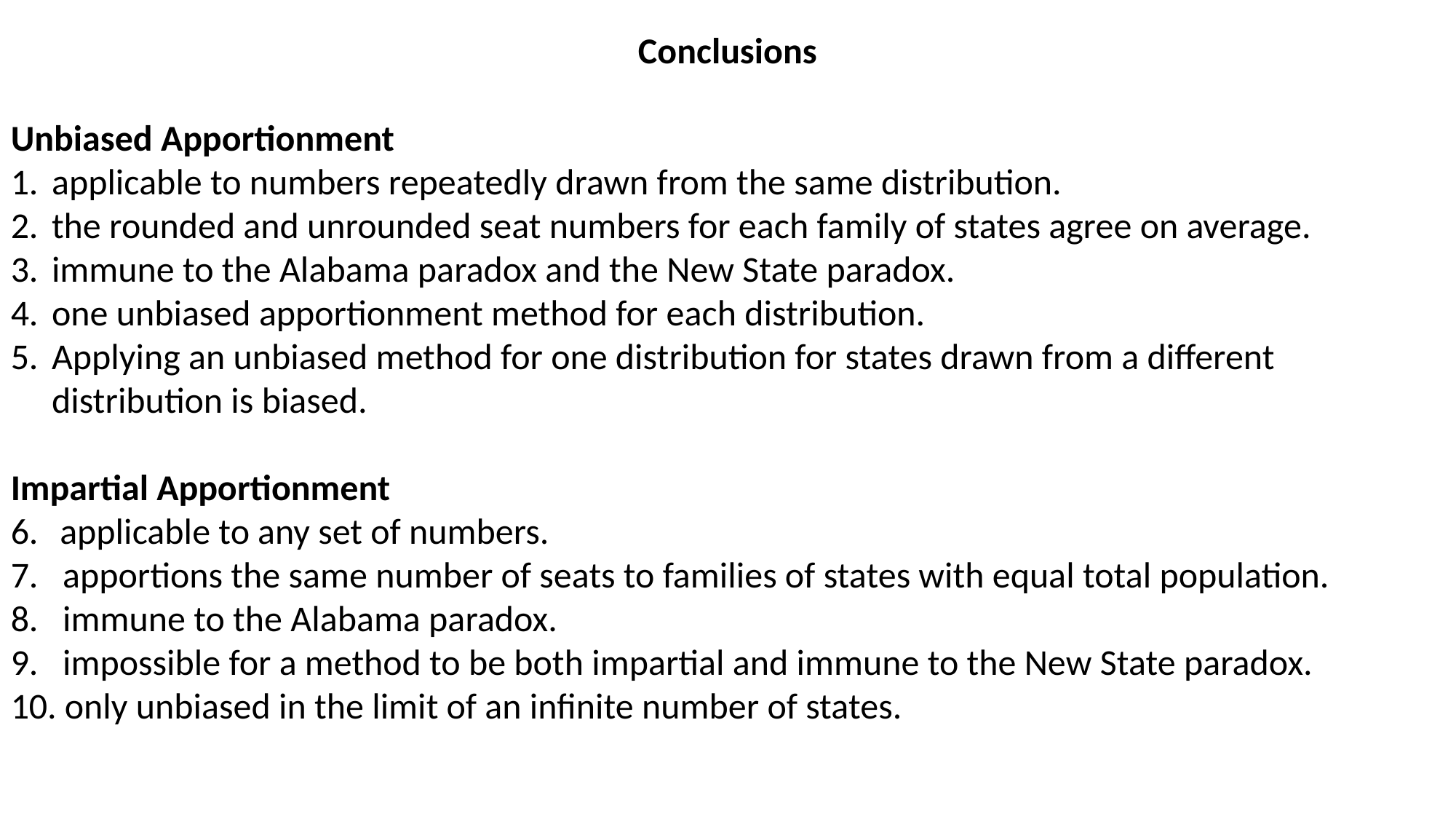

Conclusions

Unbiased Apportionment
applicable to numbers repeatedly drawn from the same distribution.
the rounded and unrounded seat numbers for each family of states agree on average.
immune to the Alabama paradox and the New State paradox.
one unbiased apportionment method for each distribution.
Applying an unbiased method for one distribution for states drawn from a different distribution is biased.

Impartial Apportionment
 applicable to any set of numbers.
7.   apportions the same number of seats to families of states with equal total population.
8.   immune to the Alabama paradox.
9.   impossible for a method to be both impartial and immune to the New State paradox.
10. only unbiased in the limit of an infinite number of states.